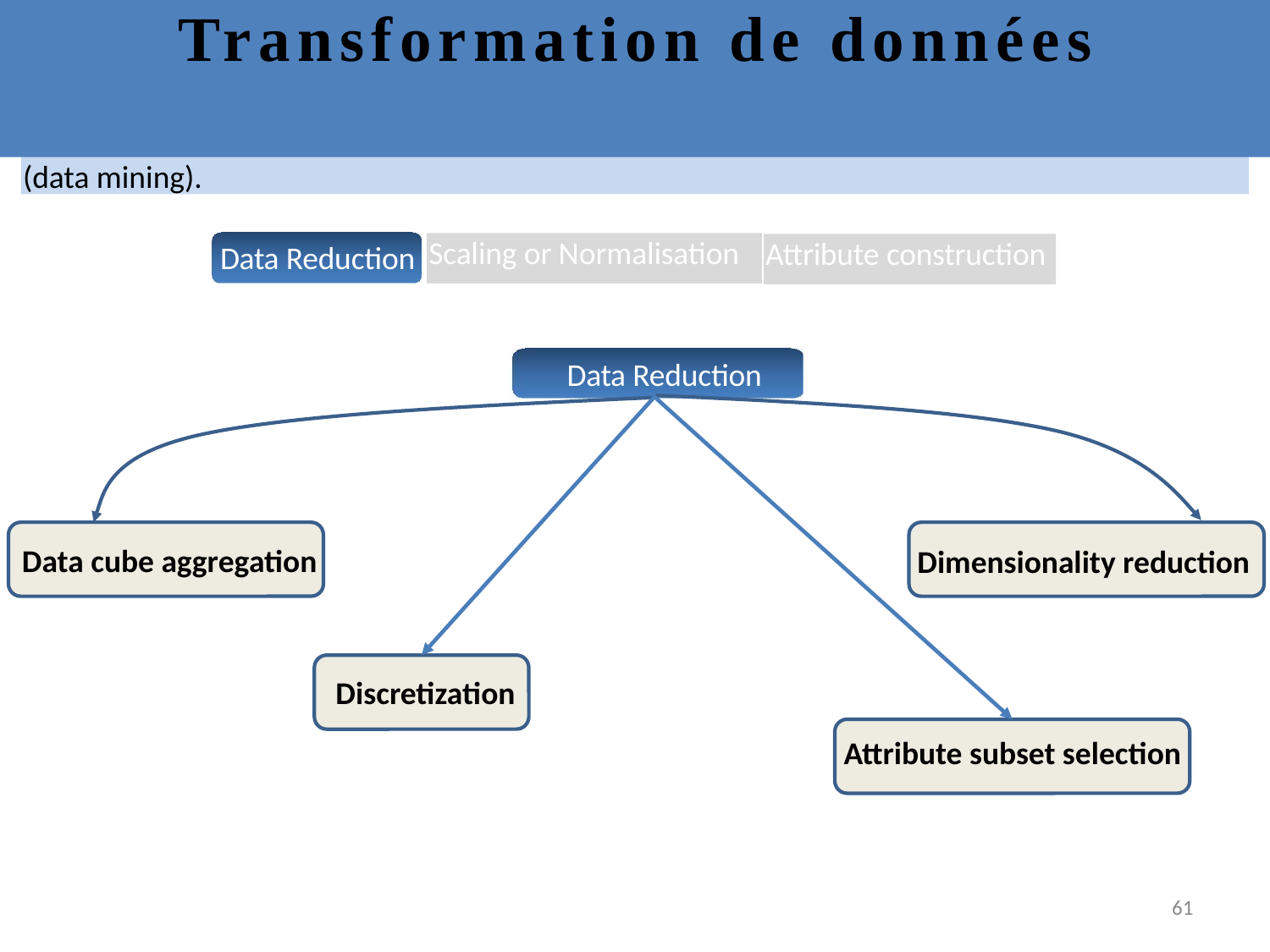

# Transformation de données
Les données sont transformées ou consolidées en des formes appropriées pour l'exploration (data mining).

Data Reduction
Scaling or Normalisation
Attribute construction

Data Reduction

Data cube aggregation

Dimensionality reduction

Discretization

Attribute subset selection
61